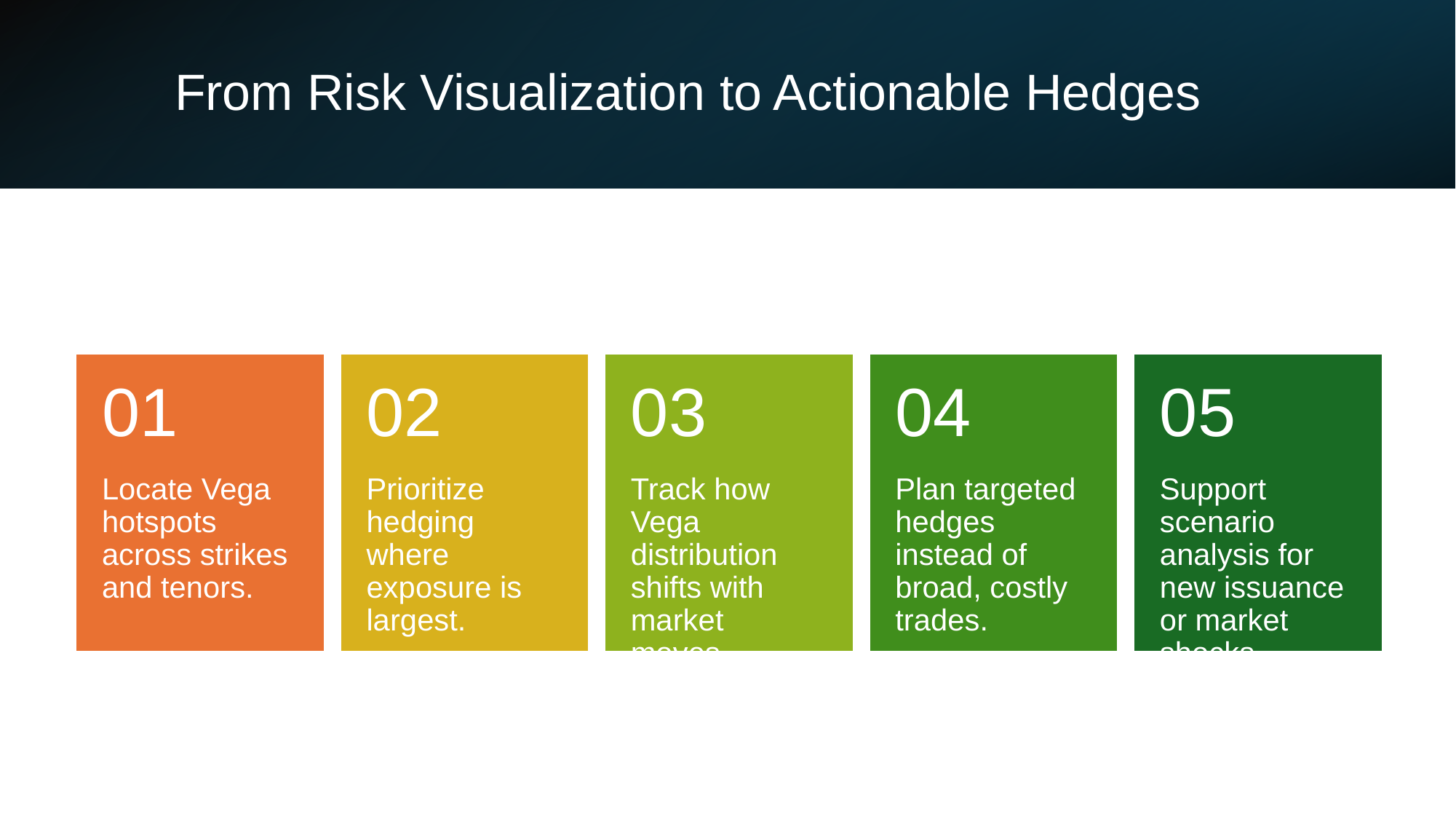

# From Risk Visualization to Actionable Hedges
Locate Vega hotspots across strikes and tenors.
01
Prioritize hedging where exposure is largest.
02
Track how Vega distribution shifts with market moves.
03
Plan targeted hedges instead of broad, costly trades.
04
Support scenario analysis for new issuance or market shocks.
05